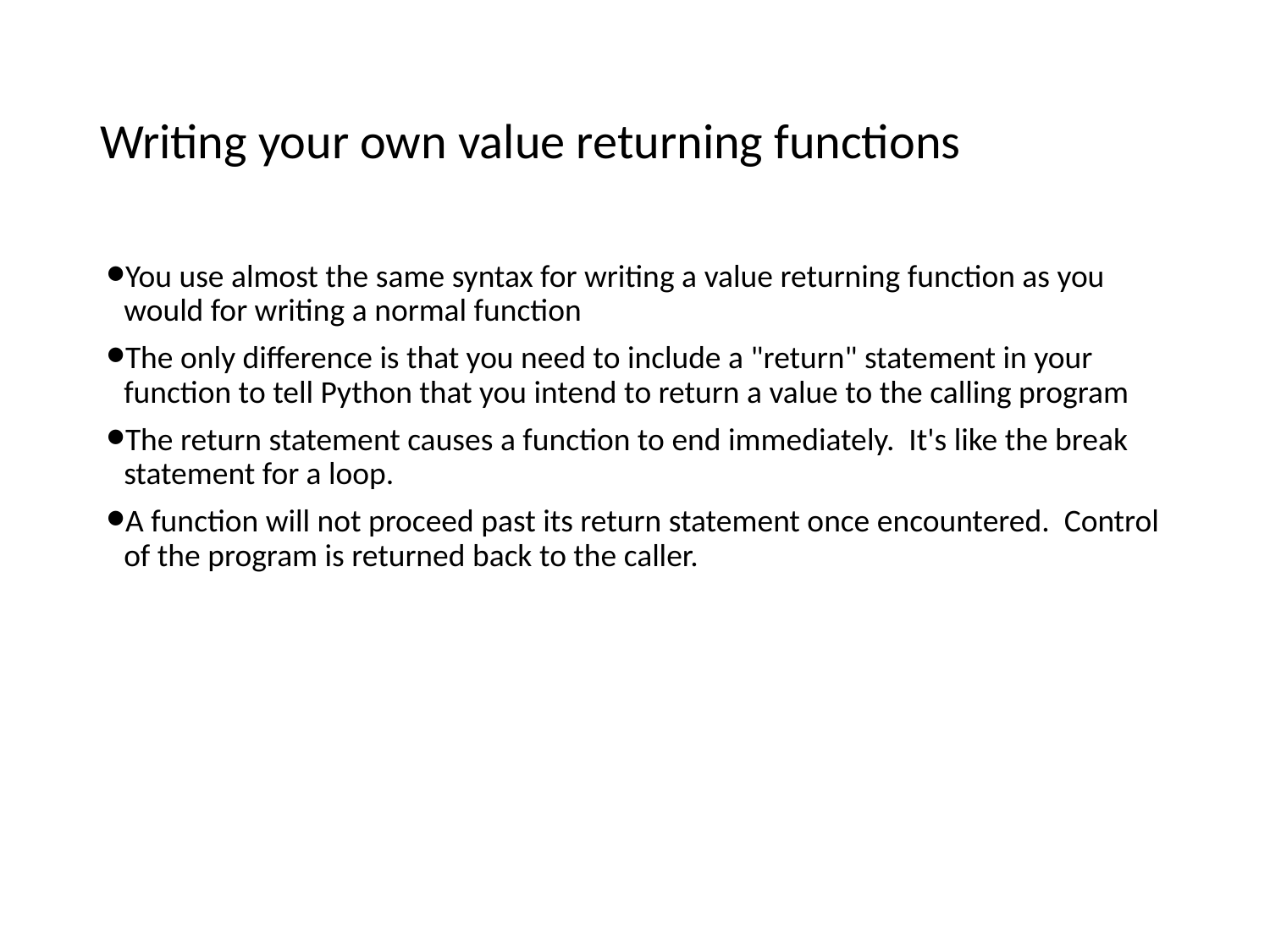

# Writing your own value returning functions
You use almost the same syntax for writing a value returning function as you would for writing a normal function
The only difference is that you need to include a "return" statement in your function to tell Python that you intend to return a value to the calling program
The return statement causes a function to end immediately.  It's like the break statement for a loop.
A function will not proceed past its return statement once encountered.  Control of the program is returned back to the caller.